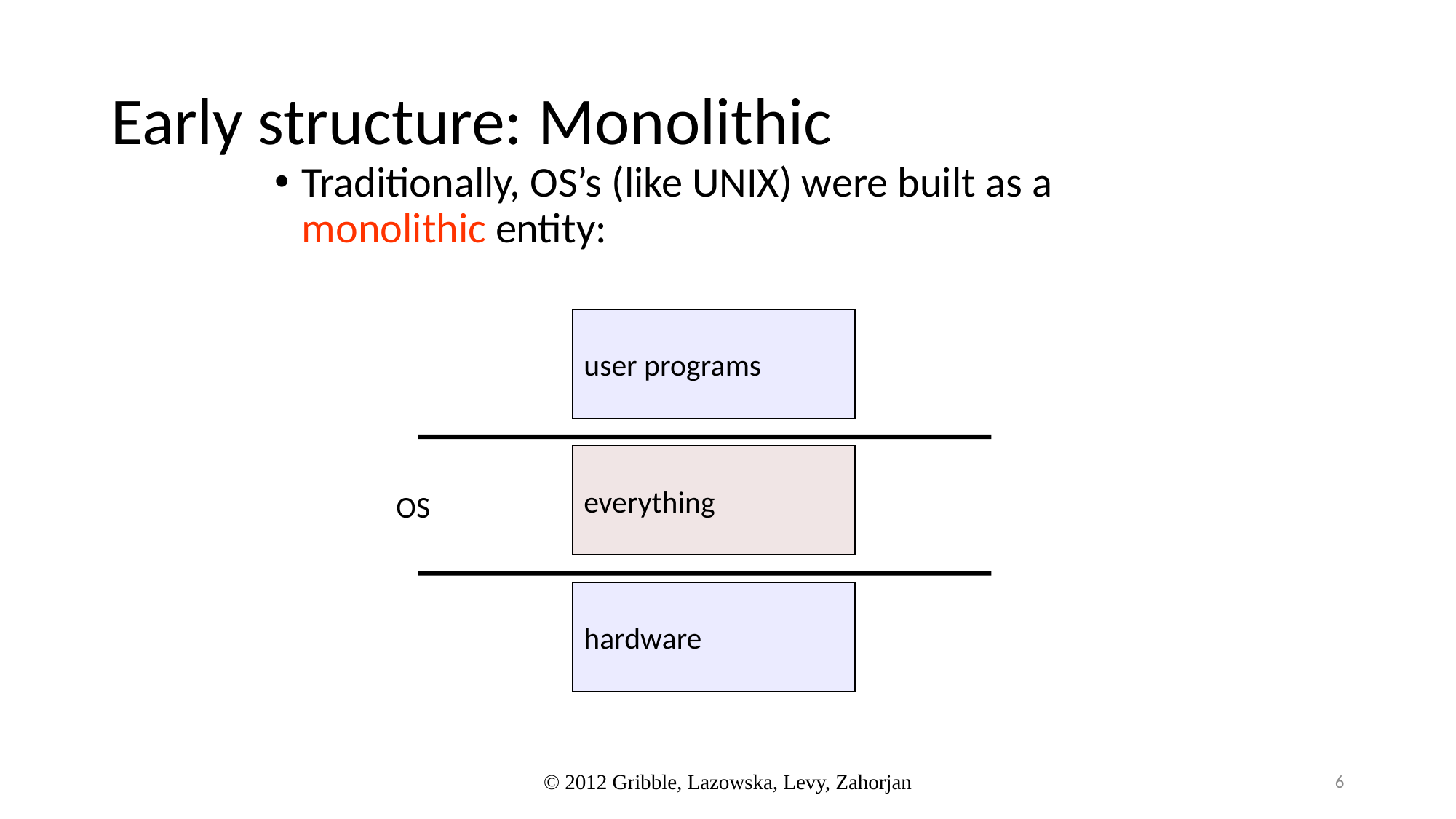

# Early structure: Monolithic
Traditionally, OS’s (like UNIX) were built as a monolithic entity:
user programs

everything
OS

hardware
© 2012 Gribble, Lazowska, Levy, Zahorjan
6